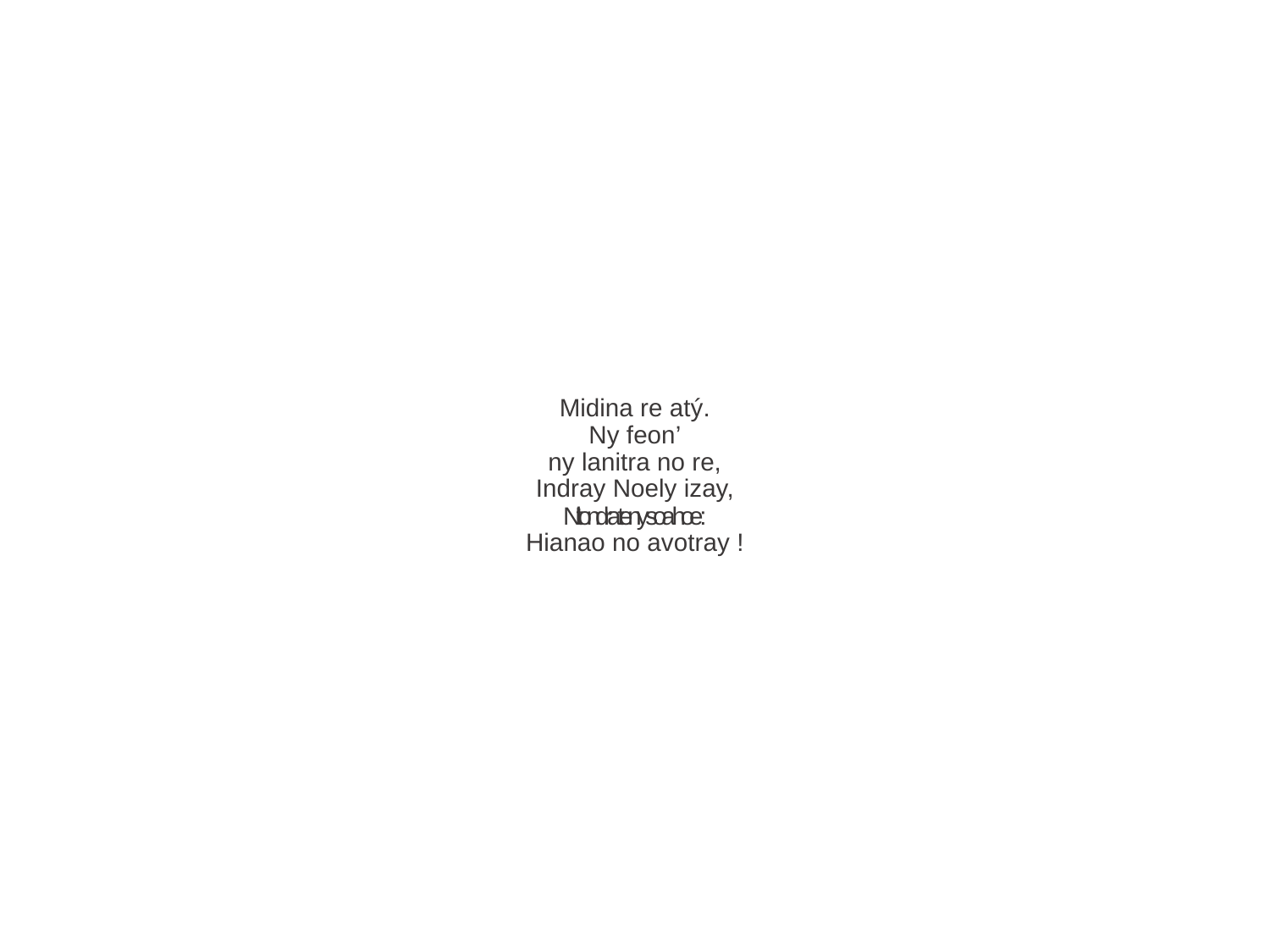

Midina re atý.
Ny feon’
ny lanitra no re,
Indray Noely izay,
Nitondra teny soa hoe :
Hianao no avotray !